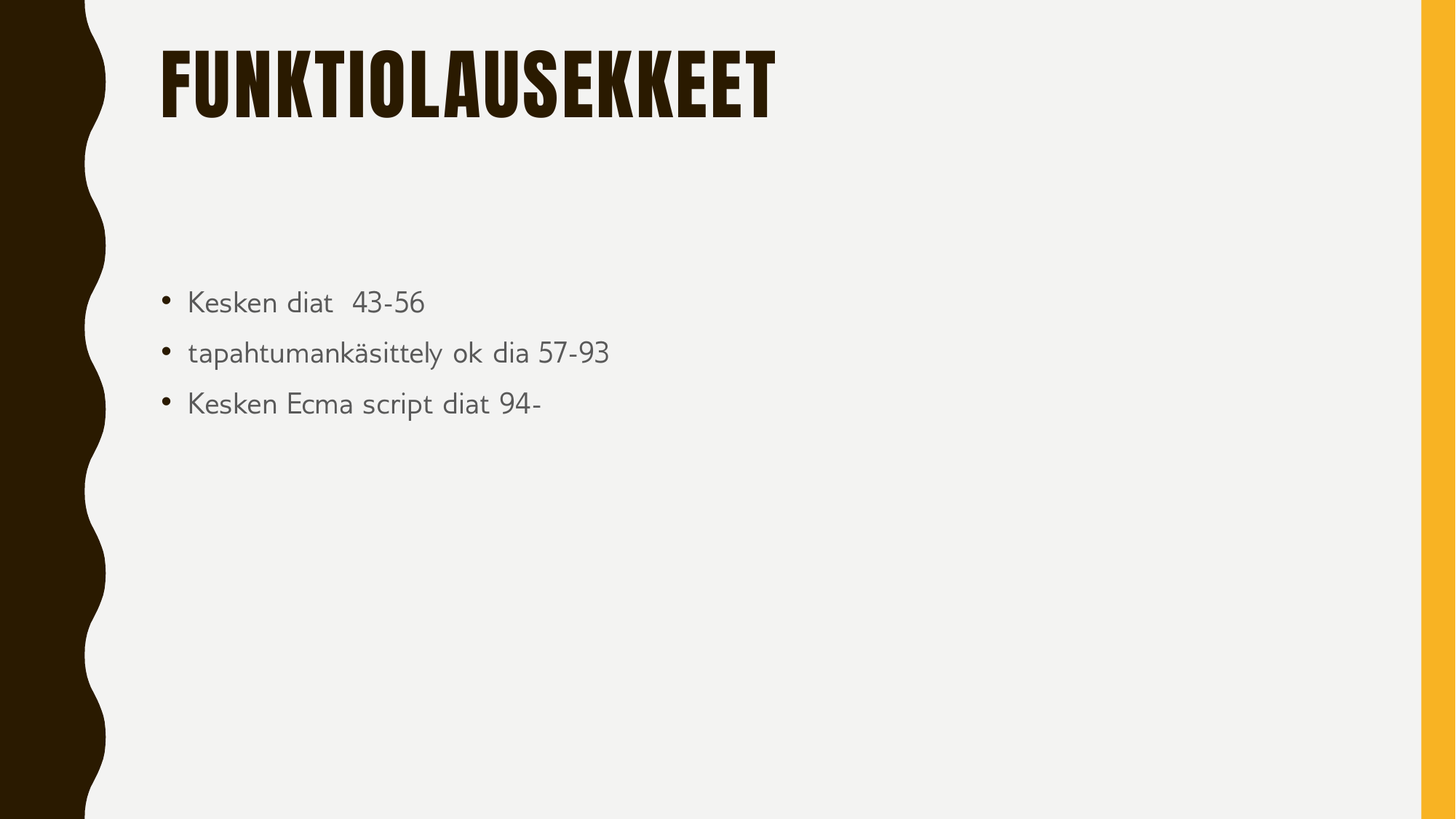

# funktiolausekkeet
Kesken diat  43-56
tapahtumankäsittely ok dia 57-93
Kesken Ecma script diat 94-